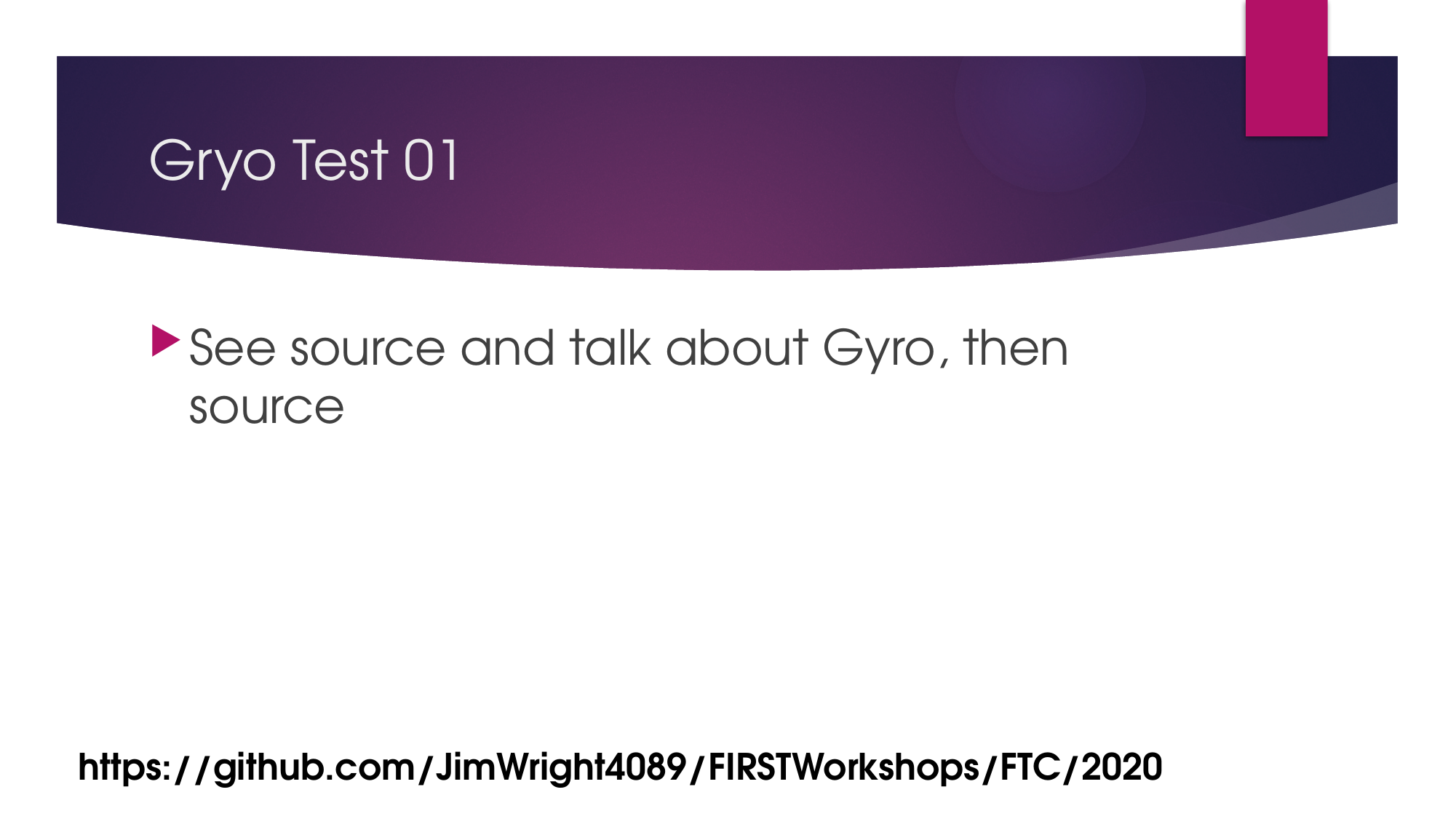

# Gryo Test 01
See source and talk about Gyro, then source
https://github.com/JimWright4089/FIRSTWorkshops/FTC/2020